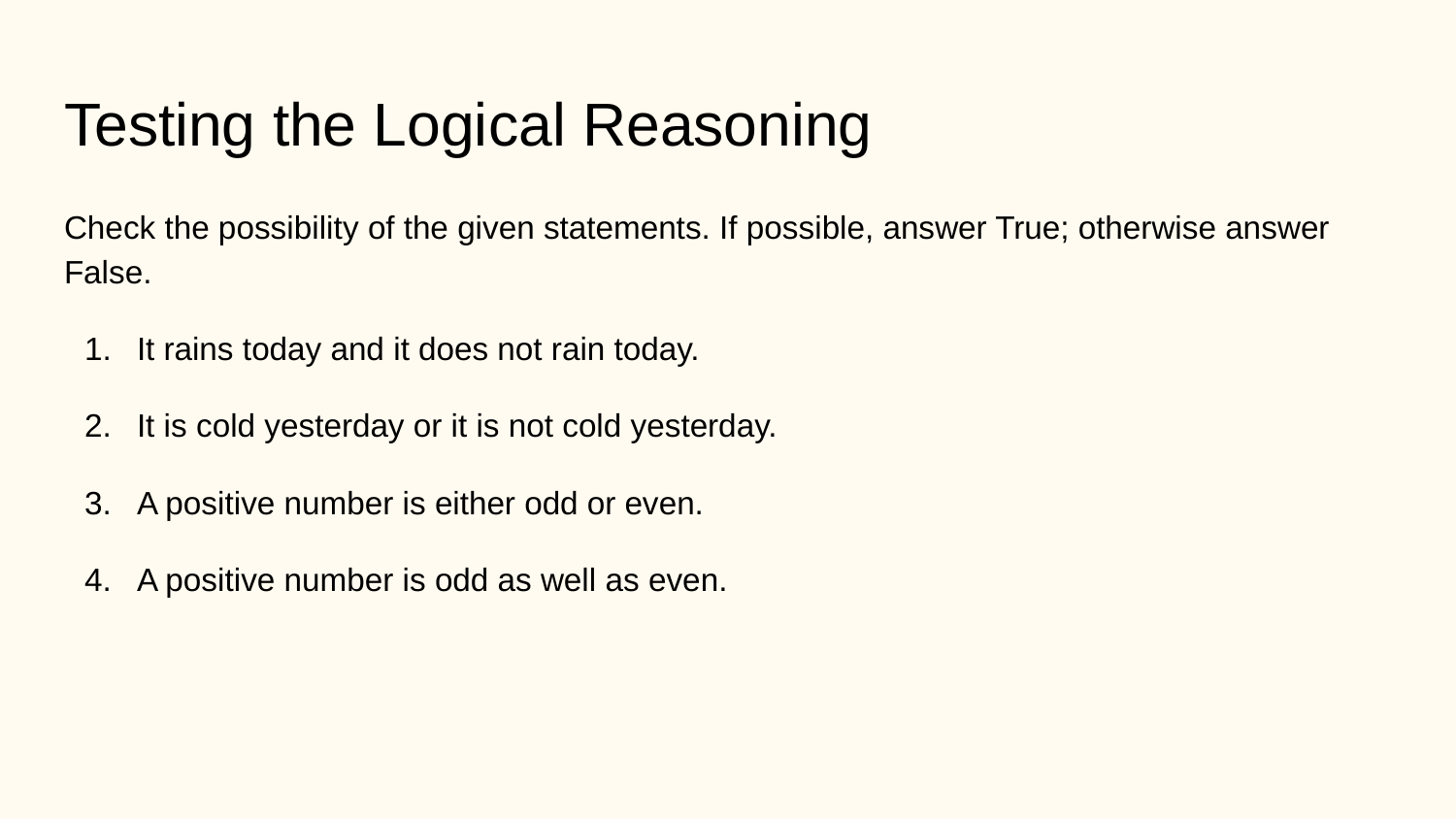

# Testing the Logical Reasoning
Check the possibility of the given statements. If possible, answer True; otherwise answer False.
It rains today and it does not rain today.
It is cold yesterday or it is not cold yesterday.
A positive number is either odd or even.
A positive number is odd as well as even.